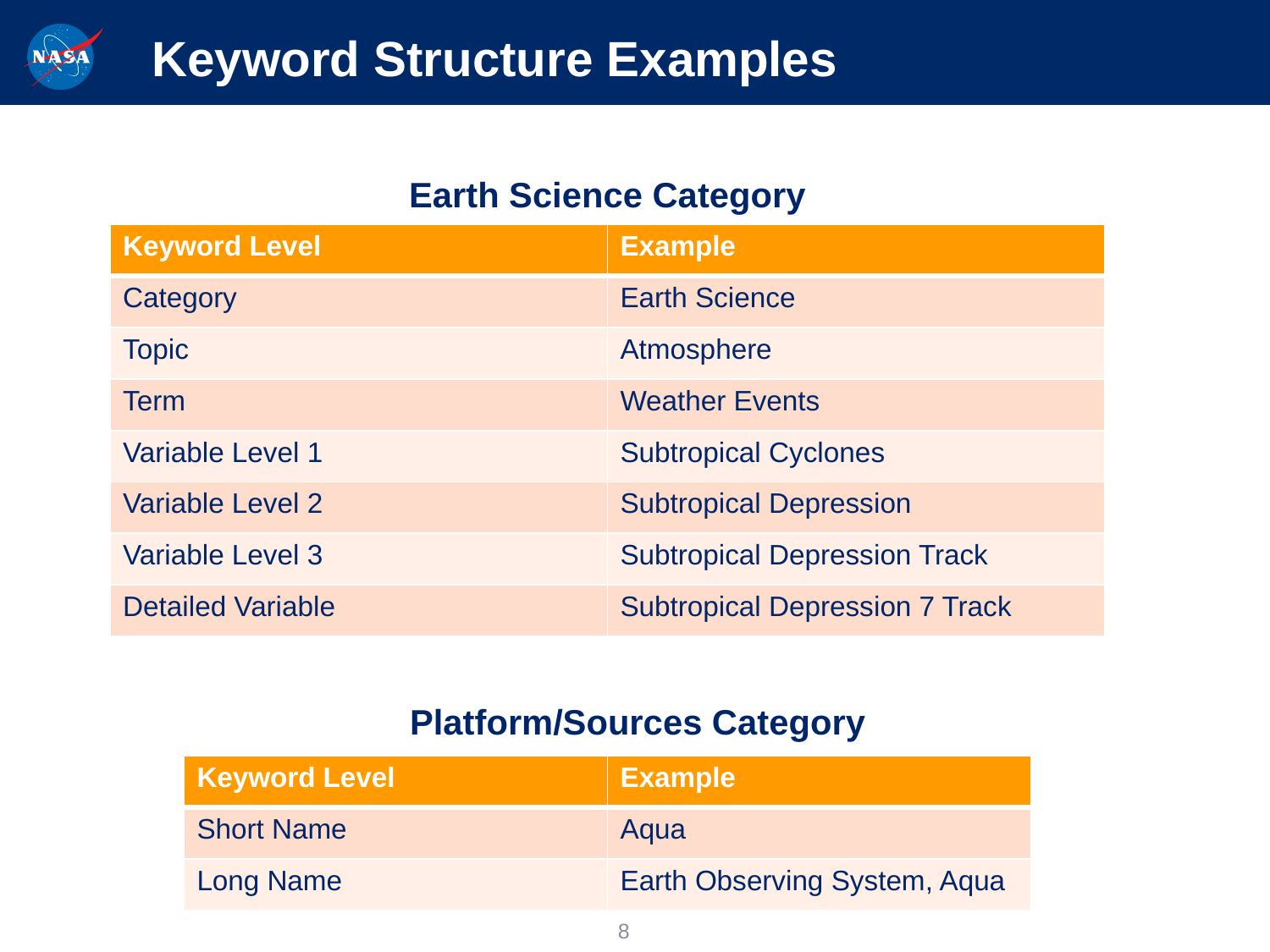

# Keyword Structure Examples
Earth Science Category
| Keyword Level | Example |
| --- | --- |
| Category | Earth Science |
| Topic | Atmosphere |
| Term | Weather Events |
| Variable Level 1 | Subtropical Cyclones |
| Variable Level 2 | Subtropical Depression |
| Variable Level 3 | Subtropical Depression Track |
| Detailed Variable | Subtropical Depression 7 Track |
Platform/Sources Category
| Keyword Level | Example |
| --- | --- |
| Short Name | Aqua |
| Long Name | Earth Observing System, Aqua |
8